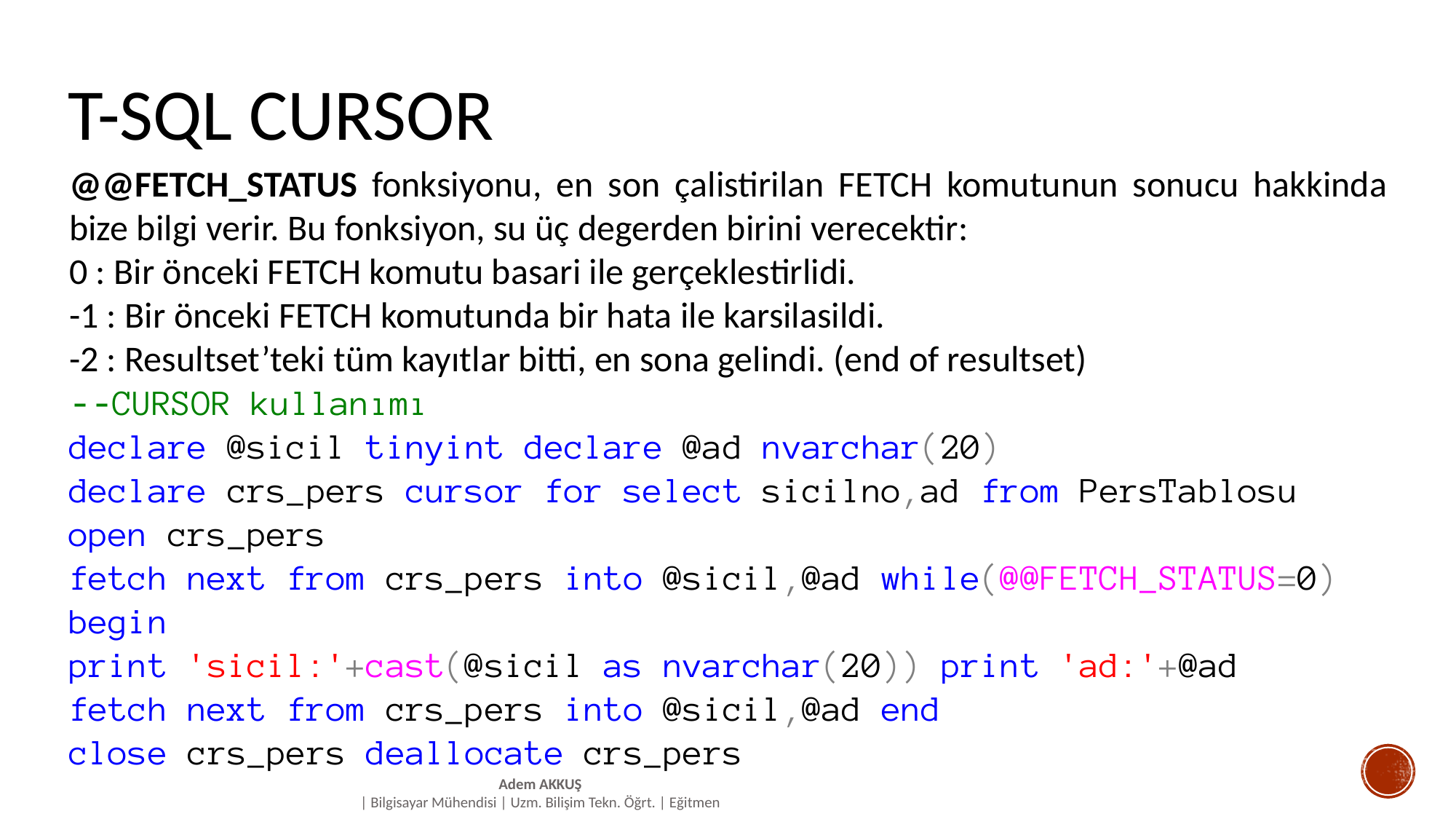

# T-SQL CURSOR
@@FETCH_STATUS fonksiyonu, en son çalistirilan FETCH komutunun sonucu hakkinda bize bilgi verir. Bu fonksiyon, su üç degerden birini verecektir:
0 : Bir önceki FETCH komutu basari ile gerçeklestirlidi.
-1 : Bir önceki FETCH komutunda bir hata ile karsilasildi.
-2 : Resultset’teki tüm kayıtlar bitti, en sona gelindi. (end of resultset)
‐‐CURSOR kullanımı
declare @sicil tinyint declare @ad nvarchar(20)
declare crs_pers cursor for select sicilno,ad from PersTablosu open crs_pers
fetch next from crs_pers into @sicil,@ad while(@@FETCH_STATUS=0)
begin
print 'sicil:'+cast(@sicil as nvarchar(20)) print 'ad:'+@ad
fetch next from crs_pers into @sicil,@ad end
close crs_pers deallocate crs_pers

Adem AKKUŞ
| Bilgisayar Mühendisi | Uzm. Bilişim Tekn. Öğrt. | Eğitmen